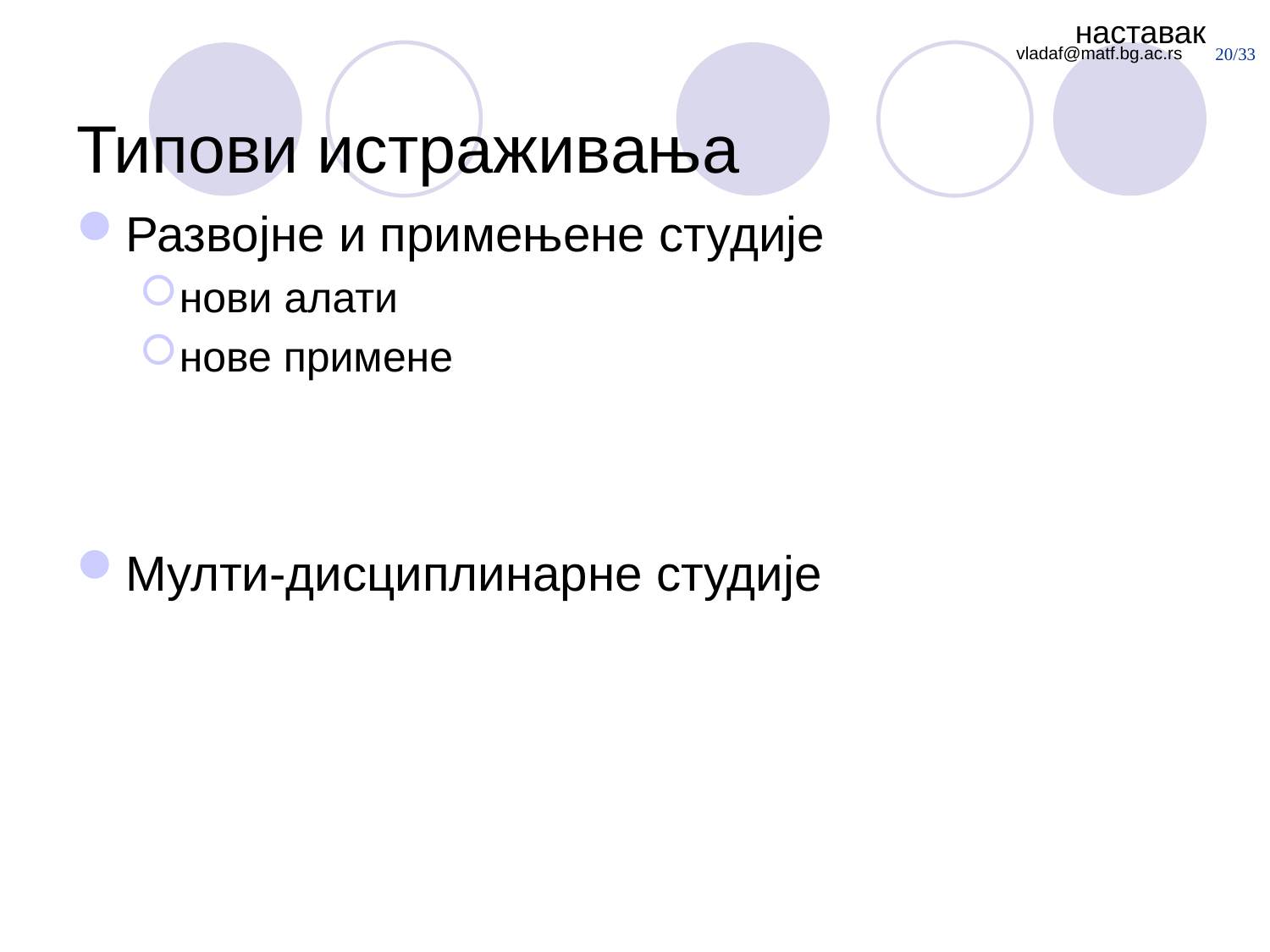

наставак
# Типови истраживања
Развојне и примењене студије
нови алати
нове примене

Мулти-дисциплинарне студије